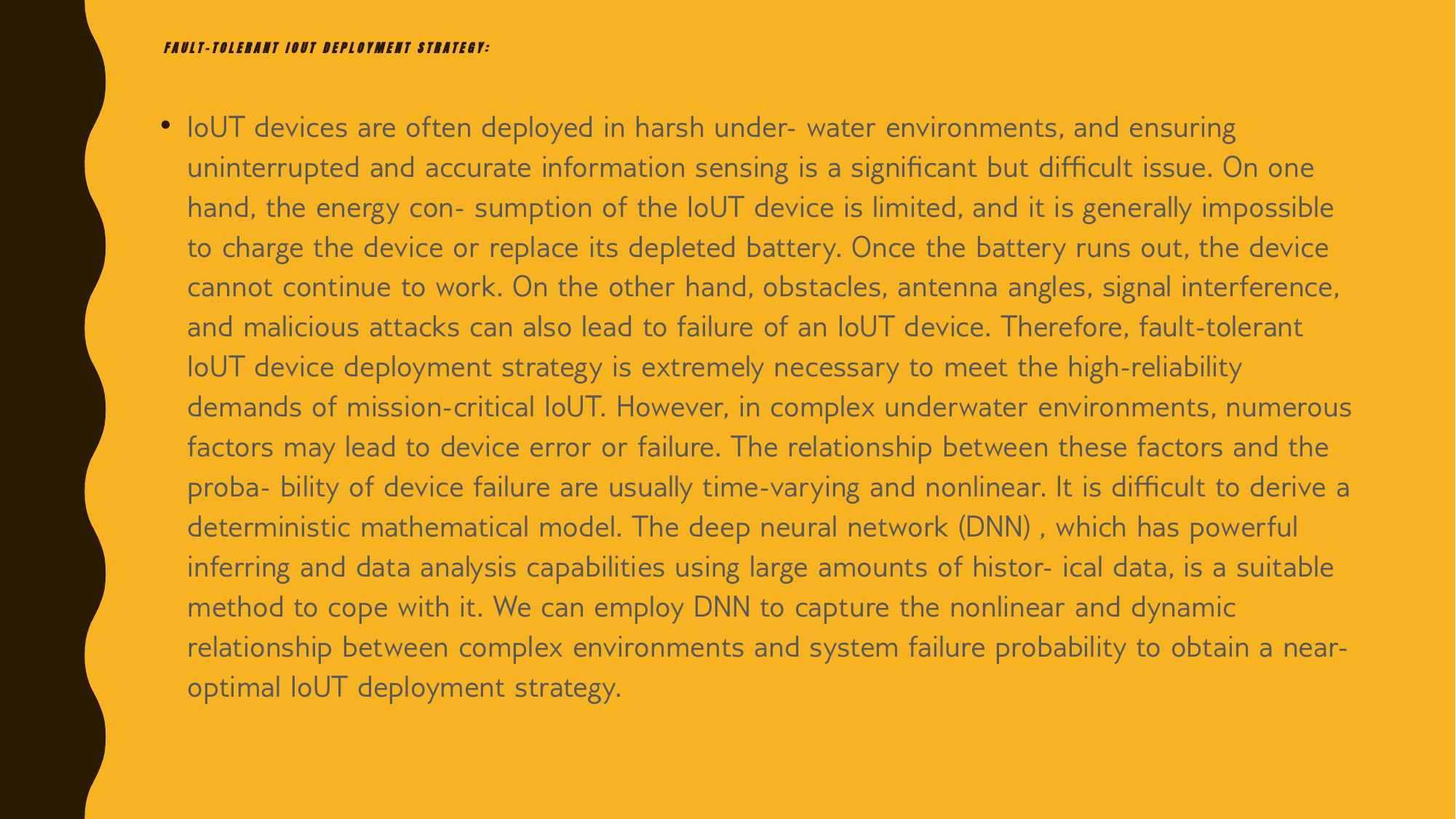

# Fault-Tolerant IoUT Deployment Strategy:
IoUT devices are often deployed in harsh under- water environments, and ensuring uninterrupted and accurate information sensing is a significant but difficult issue. On one hand, the energy con- sumption of the IoUT device is limited, and it is generally impossible to charge the device or replace its depleted battery. Once the battery runs out, the device cannot continue to work. On the other hand, obstacles, antenna angles, signal interference, and malicious attacks can also lead to failure of an IoUT device. Therefore, fault-tolerant IoUT device deployment strategy is extremely necessary to meet the high-reliability demands of mission-critical IoUT. However, in complex underwater environments, numerous factors may lead to device error or failure. The relationship between these factors and the proba- bility of device failure are usually time-varying and nonlinear. It is difficult to derive a deterministic mathematical model. The deep neural network (DNN) , which has powerful inferring and data analysis capabilities using large amounts of histor- ical data, is a suitable method to cope with it. We can employ DNN to capture the nonlinear and dynamic relationship between complex environments and system failure probability to obtain a near-optimal IoUT deployment strategy.